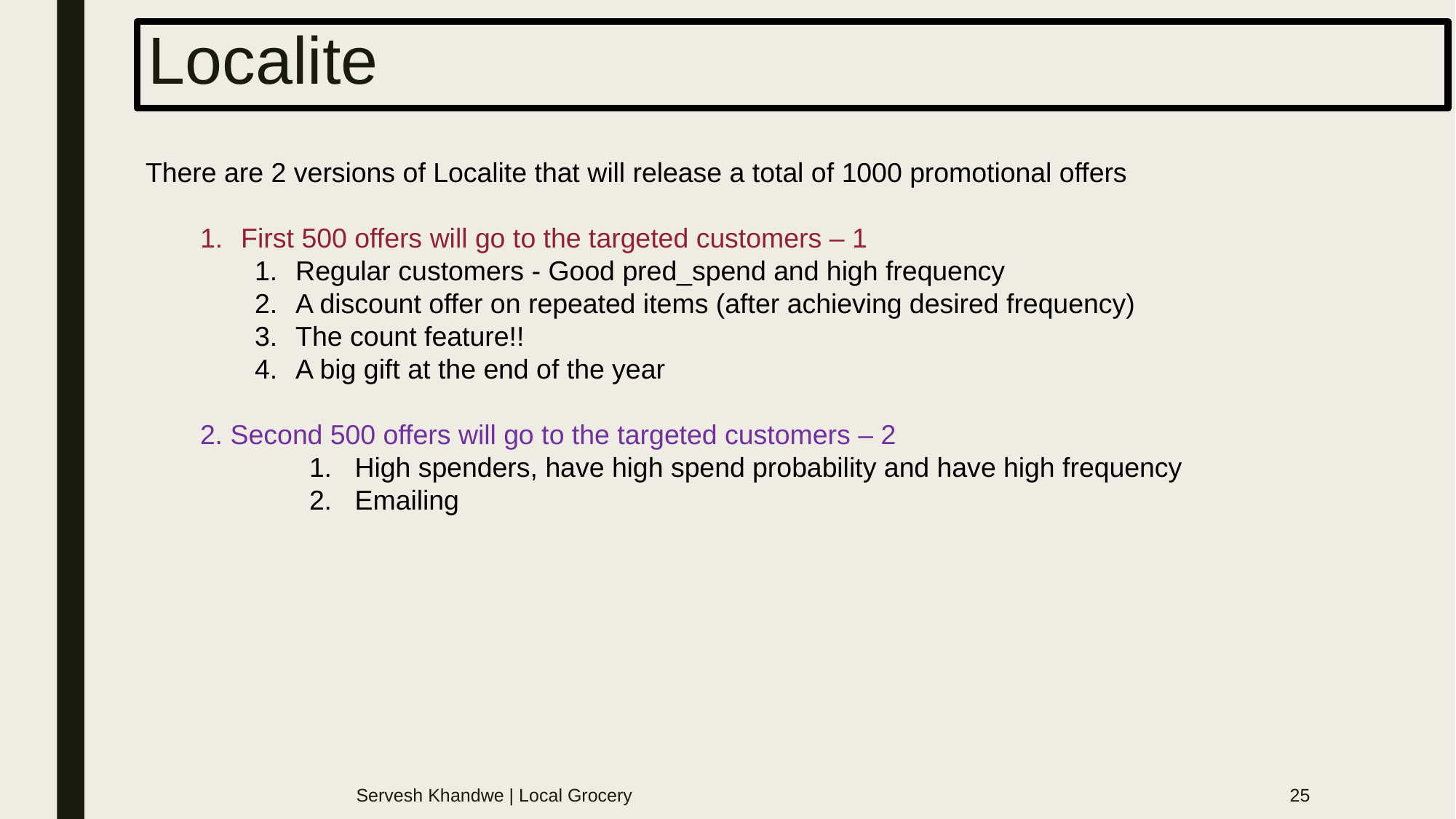

# Localite
There are 2 versions of Localite that will release a total of 1000 promotional offers

First 500 offers will go to the targeted customers – 1
Regular customers - Good pred_spend and high frequency
A discount offer on repeated items (after achieving desired frequency)
The count feature!!
A big gift at the end of the year

2. Second 500 offers will go to the targeted customers – 2
	1.   High spenders, have high spend probability and have high frequency
	2.   Emailing
Servesh Khandwe | Local Grocery
25